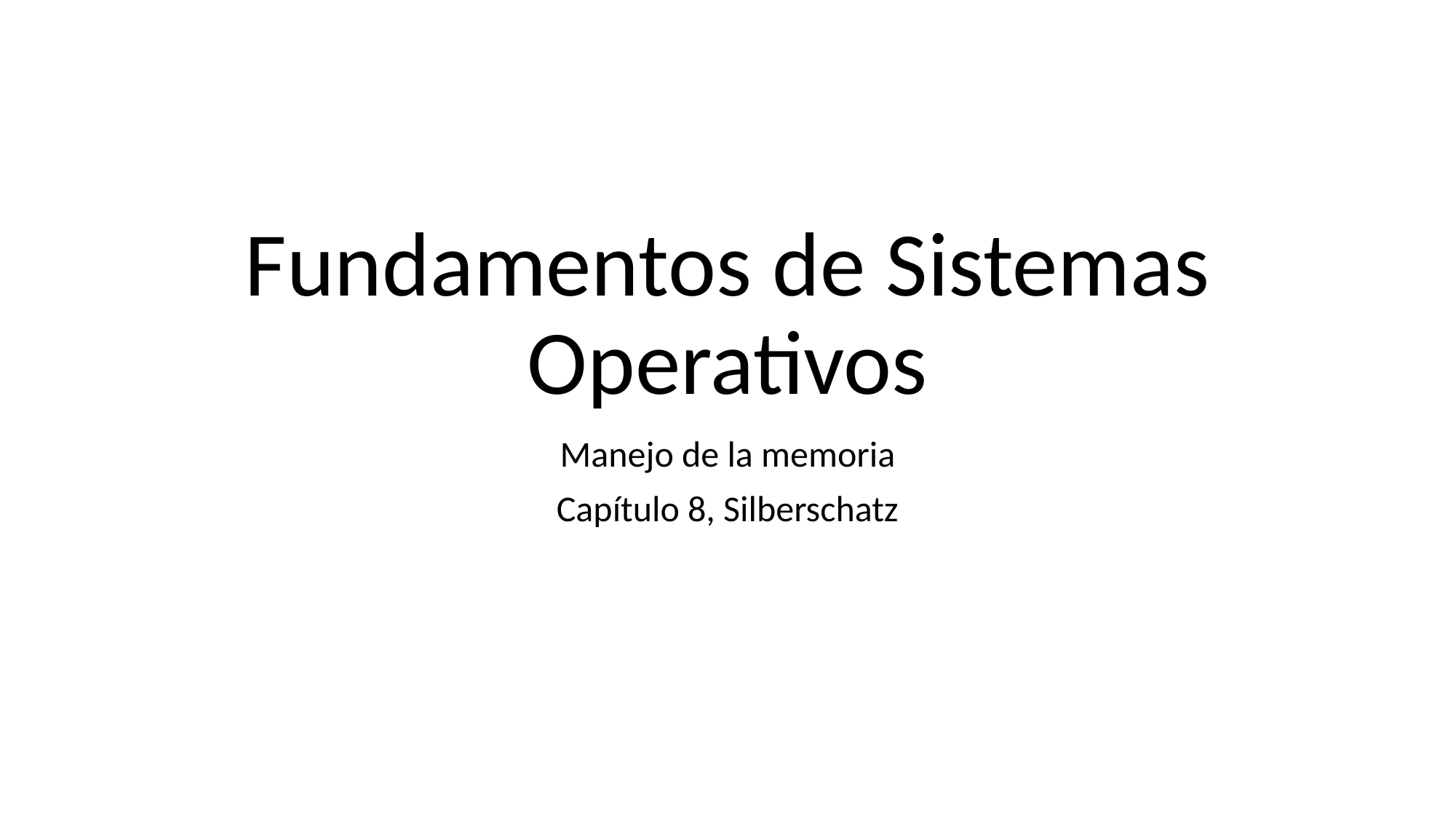

# Fundamentos de Sistemas Operativos
Manejo de la memoria
Capítulo 8, Silberschatz